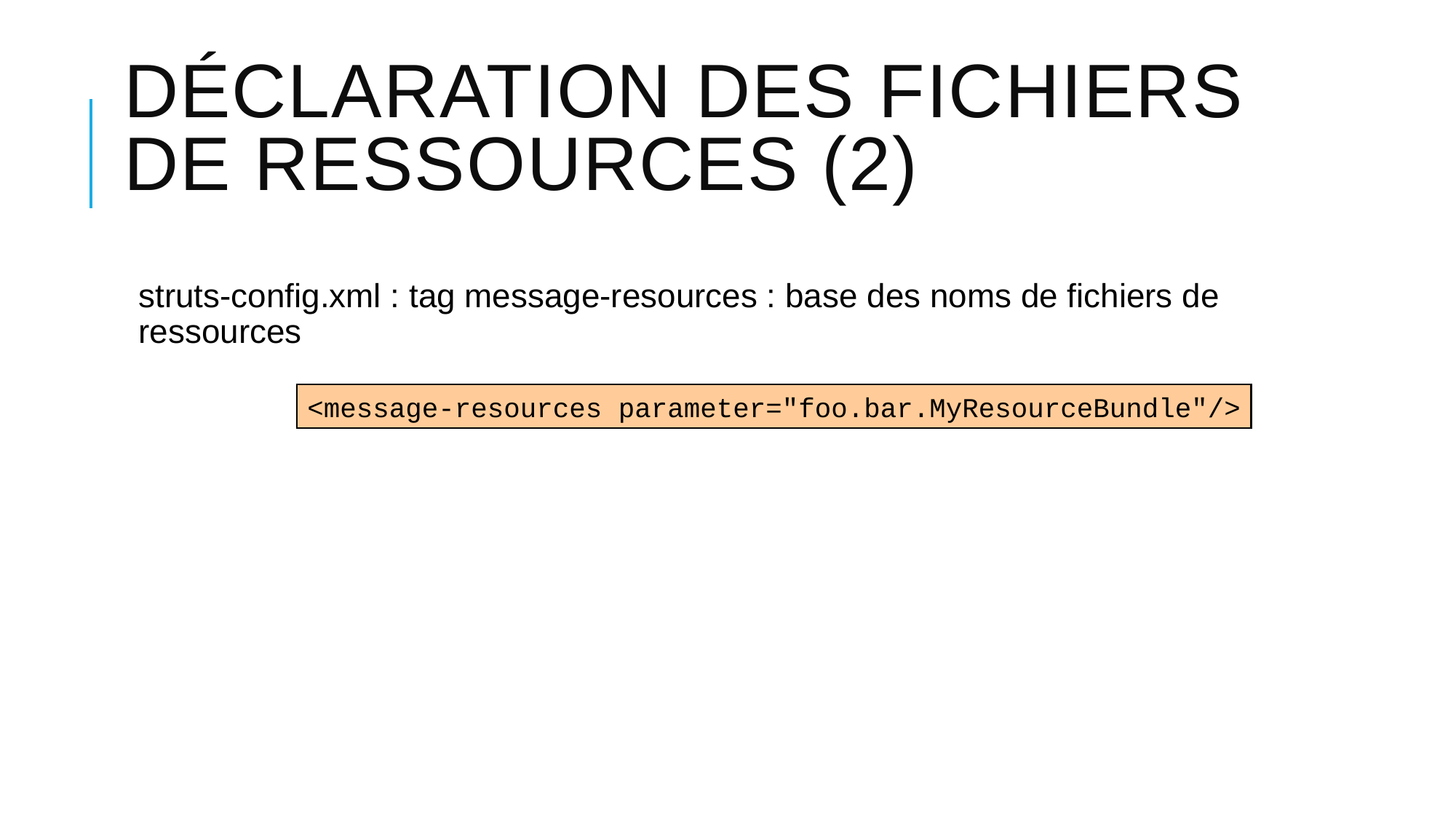

# Déclaration des fichiers de ressources (2)
struts-config.xml : tag message-resources : base des noms de fichiers de ressources
<message-resources parameter="foo.bar.MyResourceBundle"/>